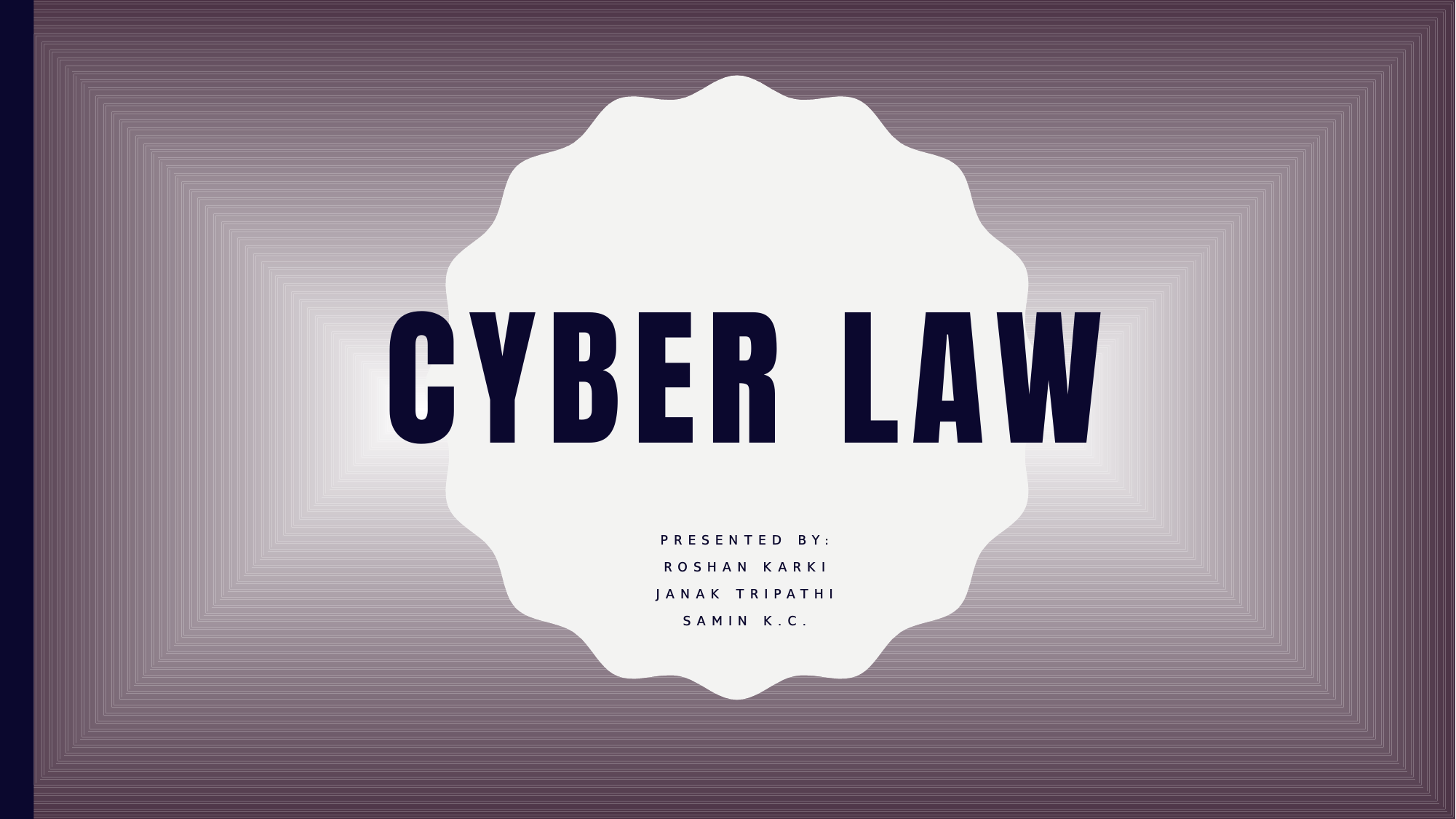

# CYBER LAW
Presented By:
Roshan Karki
Janak Tripathi
Samin k.c.